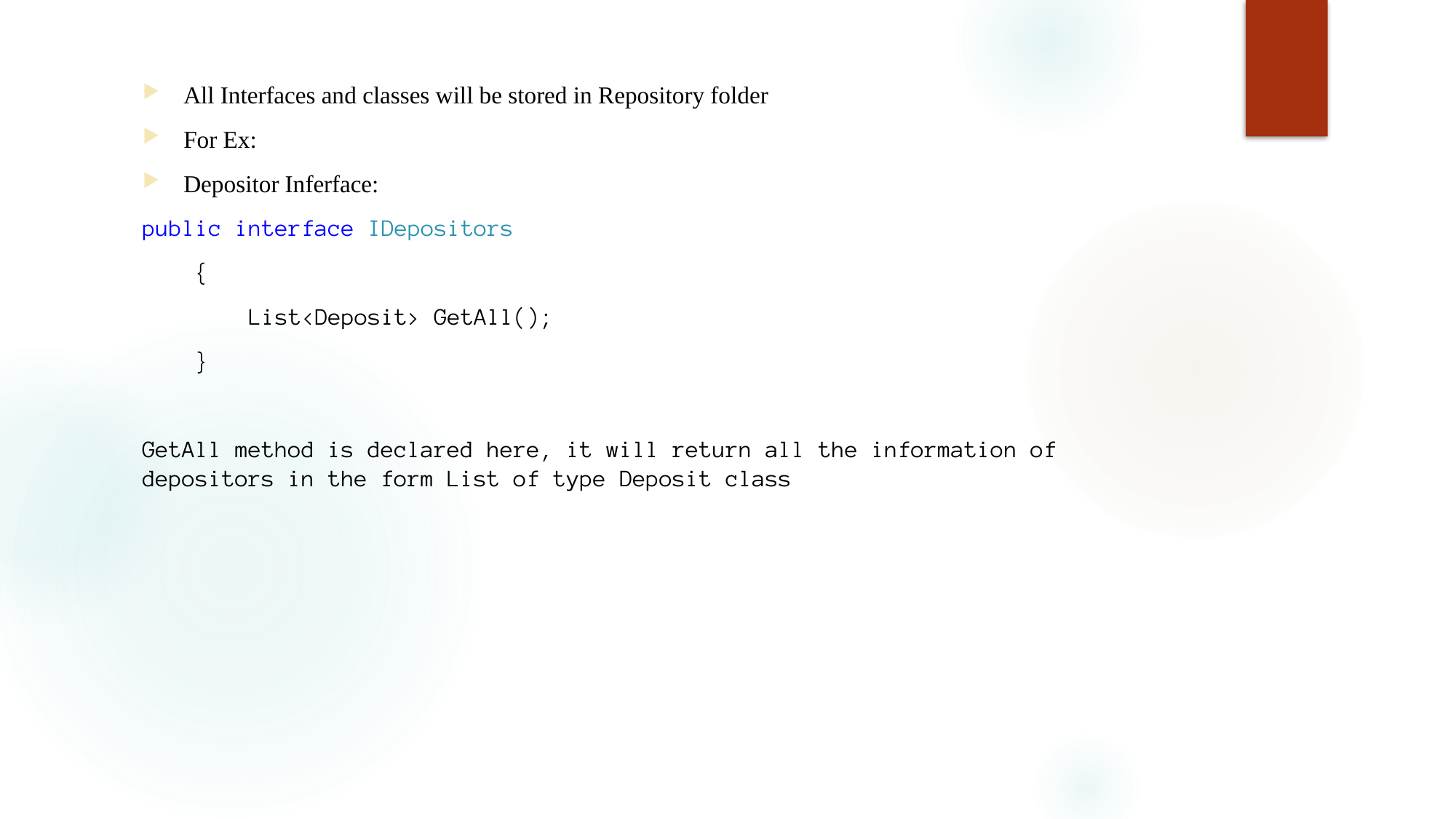

#
All Interfaces and classes will be stored in Repository folder
For Ex:
Depositor Inferface:
public interface IDepositors
    {
        List<Deposit> GetAll();
    }

GetAll method is declared here, it will return all the information of depositors in the form List of type Deposit class